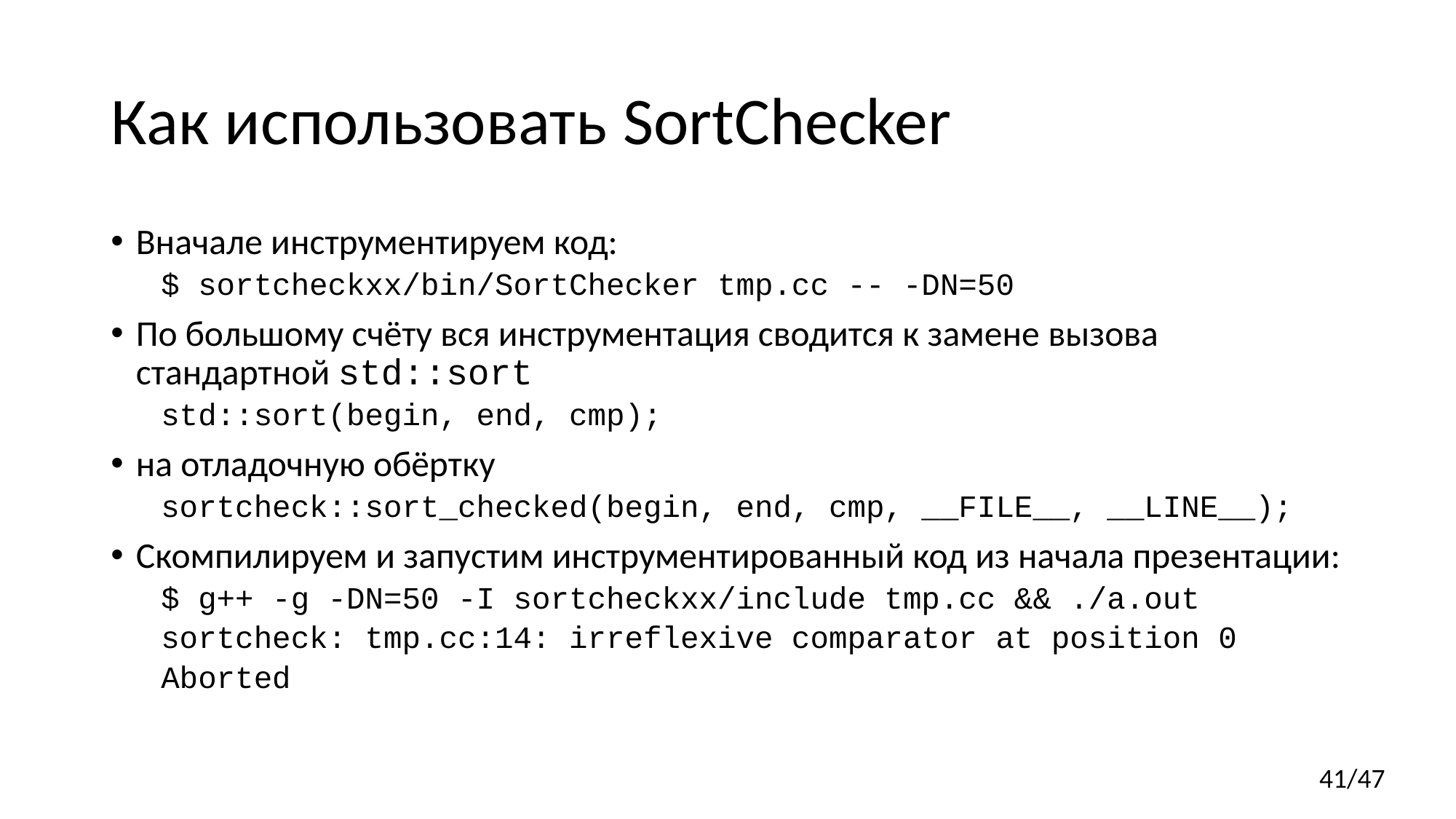

# Как использовать SortChecker
Вначале инструментируем код:
$ sortcheckxx/bin/SortChecker tmp.cc -- -DN=50
По большому счёту вся инструментация сводится к замене вызова стандартной std::sort
std::sort(begin, end, cmp);
на отладочную обёртку
sortcheck::sort_checked(begin, end, cmp, __FILE__, __LINE__);
Скомпилируем и запустим инструментированный код из начала презентации:
$ g++ -g -DN=50 -I sortcheckxx/include tmp.cc && ./a.out
sortcheck: tmp.cc:14: irreflexive comparator at position 0
Aborted